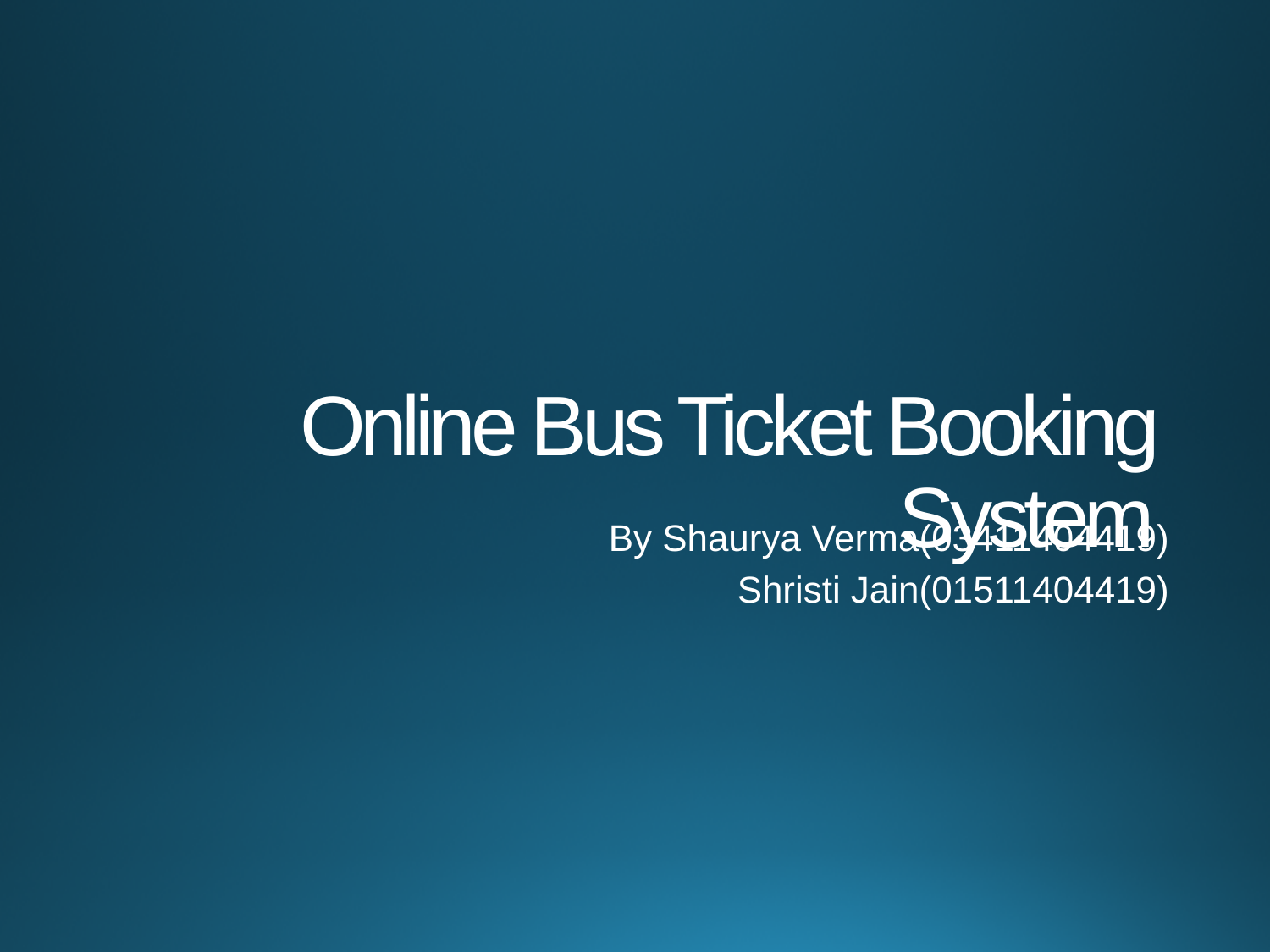

# Online Bus Ticket Booking System
By Shaurya Verma(03411404419)
Shristi Jain(01511404419)